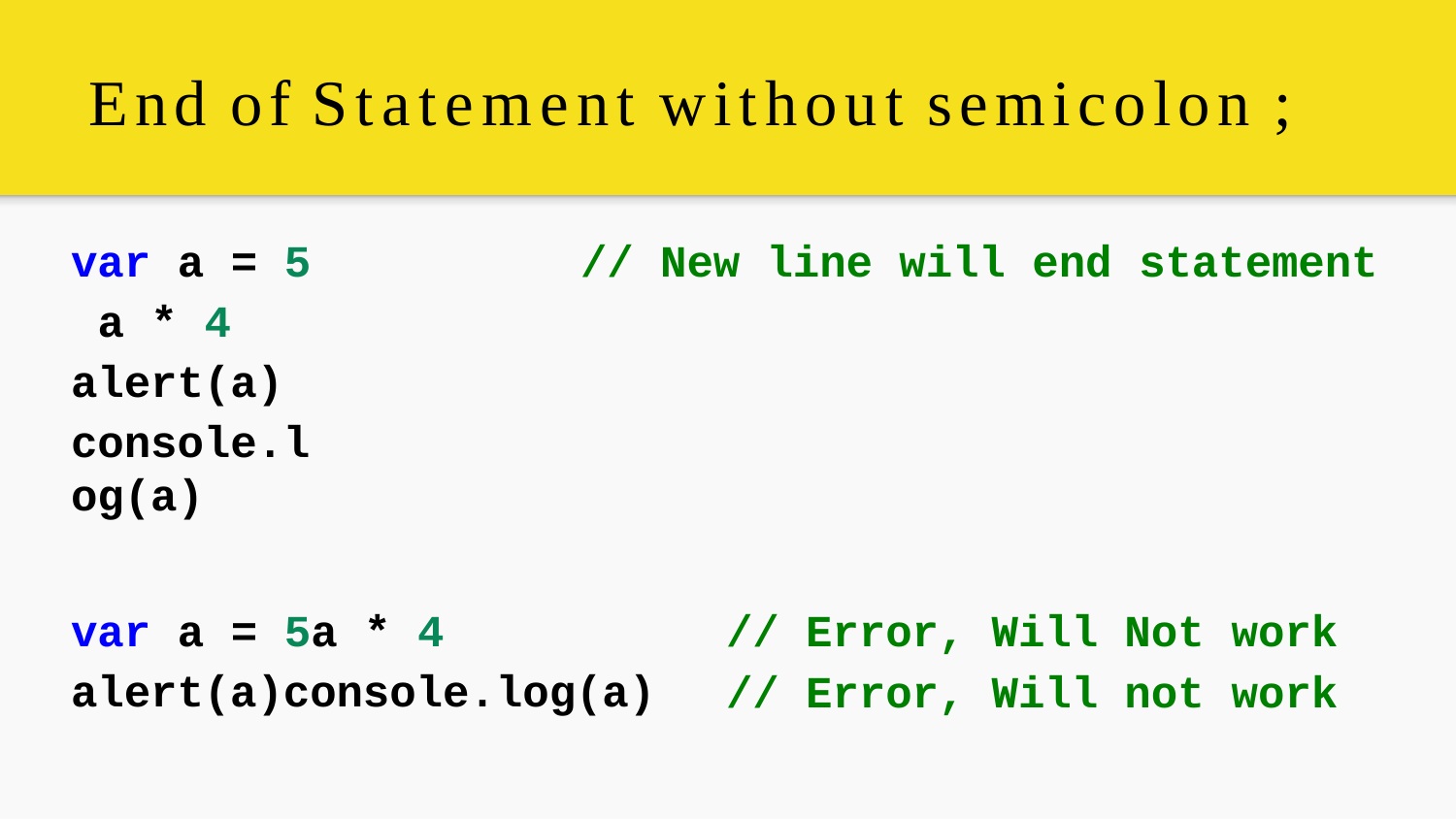

# End of Statement without semicolon ;

var a = 5  a * 4  alert(a)
console.log(a)
// New line will end statement
var a = 5a * 4  alert(a)console.log(a)
// Error, Will Not work
// Error, Will not work